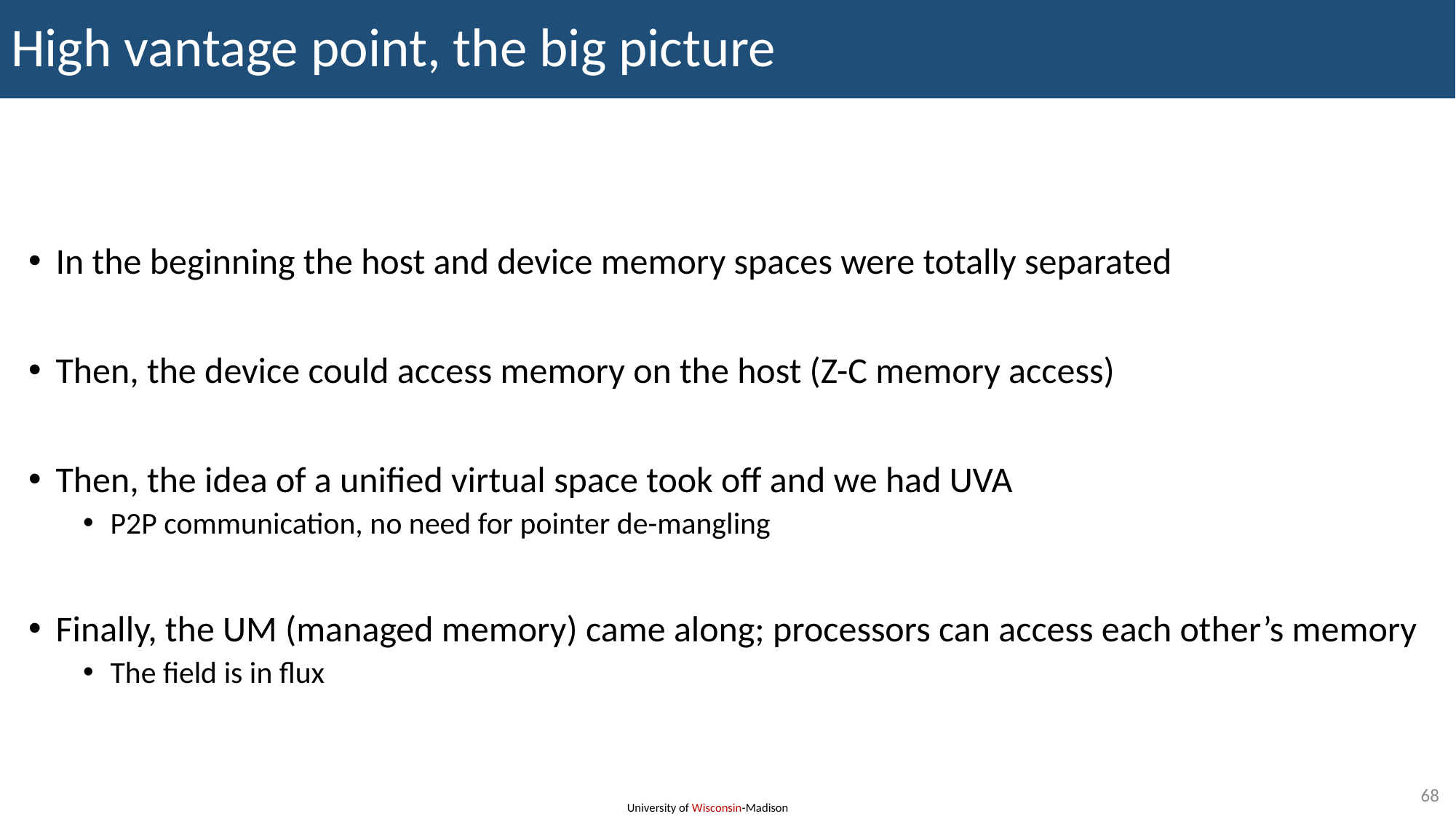

# High vantage point, the big picture

In the beginning the host and device memory spaces were totally separated

Then, the device could access memory on the host (Z-C memory access)

Then, the idea of a unified virtual space took off and we had UVA
P2P communication, no need for pointer de-mangling

Finally, the UM (managed memory) came along; processors can access each other’s memory
The field is in flux

68